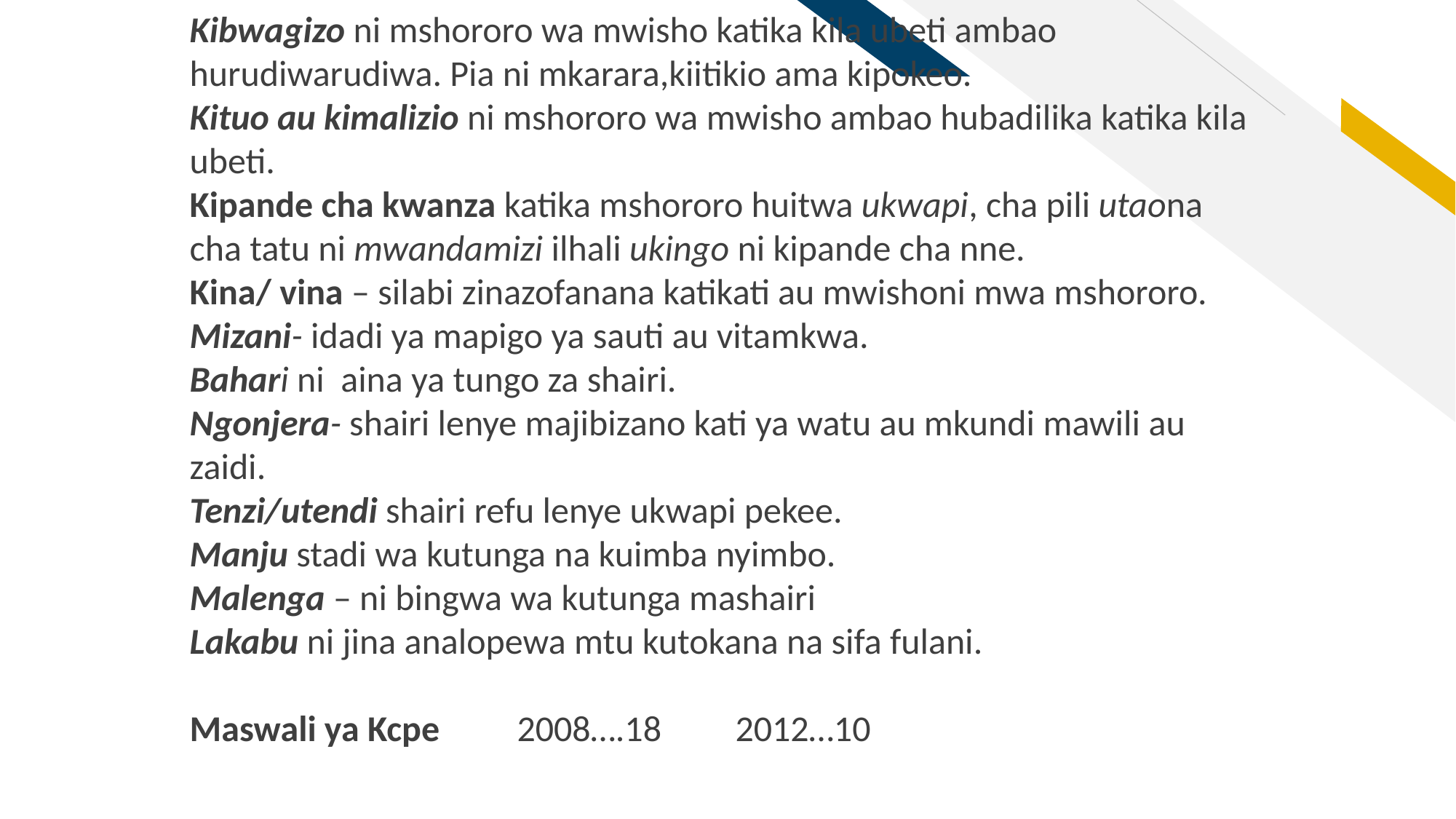

Kibwagizo ni mshororo wa mwisho katika kila ubeti ambao hurudiwarudiwa. Pia ni mkarara,kiitikio ama kipokeo.
Kituo au kimalizio ni mshororo wa mwisho ambao hubadilika katika kila ubeti.
Kipande cha kwanza katika mshororo huitwa ukwapi, cha pili utaona cha tatu ni mwandamizi ilhali ukingo ni kipande cha nne.
Kina/ vina – silabi zinazofanana katikati au mwishoni mwa mshororo.
Mizani- idadi ya mapigo ya sauti au vitamkwa.
Bahari ni  aina ya tungo za shairi.
Ngonjera- shairi lenye majibizano kati ya watu au mkundi mawili au zaidi.
Tenzi/utendi shairi refu lenye ukwapi pekee.
Manju stadi wa kutunga na kuimba nyimbo.
Malenga – ni bingwa wa kutunga mashairi
Lakabu ni jina analopewa mtu kutokana na sifa fulani.

Maswali ya Kcpe	2008….18	2012…10